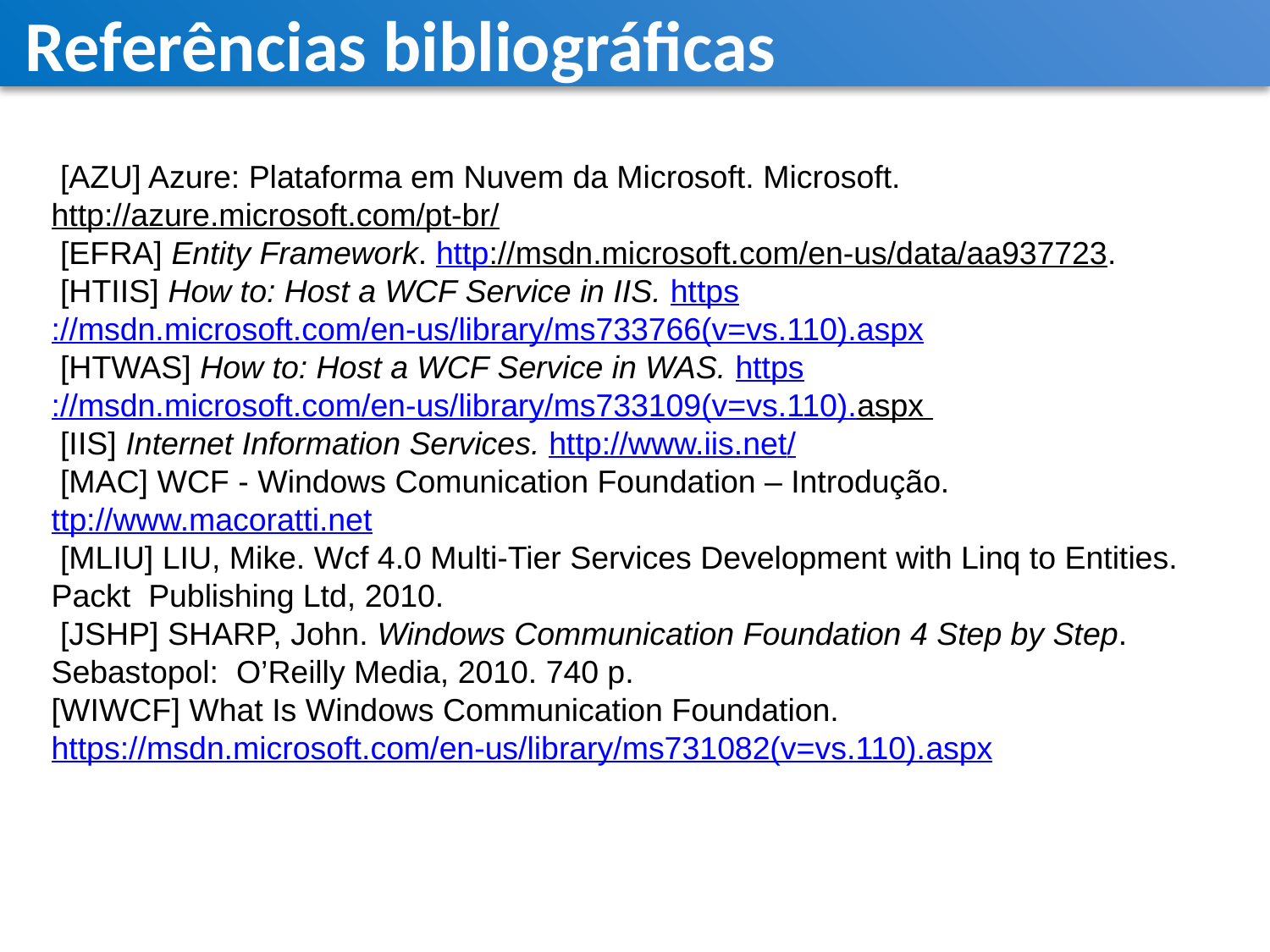

# Referências bibliográficas

 [AZU] Azure: Plataforma em Nuvem da Microsoft. Microsoft.
http://azure.microsoft.com/pt-br/
 [EFRA] Entity Framework. http://msdn.microsoft.com/en-us/data/aa937723.
 [HTIIS] How to: Host a WCF Service in IIS. https://msdn.microsoft.com/en-us/library/ms733766(v=vs.110).aspx
 [HTWAS] How to: Host a WCF Service in WAS. https://msdn.microsoft.com/en-us/library/ms733109(v=vs.110).aspx
 [IIS] Internet Information Services. http://www.iis.net/
 [MAC] WCF - Windows Comunication Foundation – Introdução. ttp://www.macoratti.net
 [MLIU] LIU, Mike. Wcf 4.0 Multi-Tier Services Development with Linq to Entities. Packt  Publishing Ltd, 2010.
 [JSHP] SHARP, John. Windows Communication Foundation 4 Step by Step. Sebastopol:  O’Reilly Media, 2010. 740 p.
[WIWCF] What Is Windows Communication Foundation.
https://msdn.microsoft.com/en-us/library/ms731082(v=vs.110).aspx